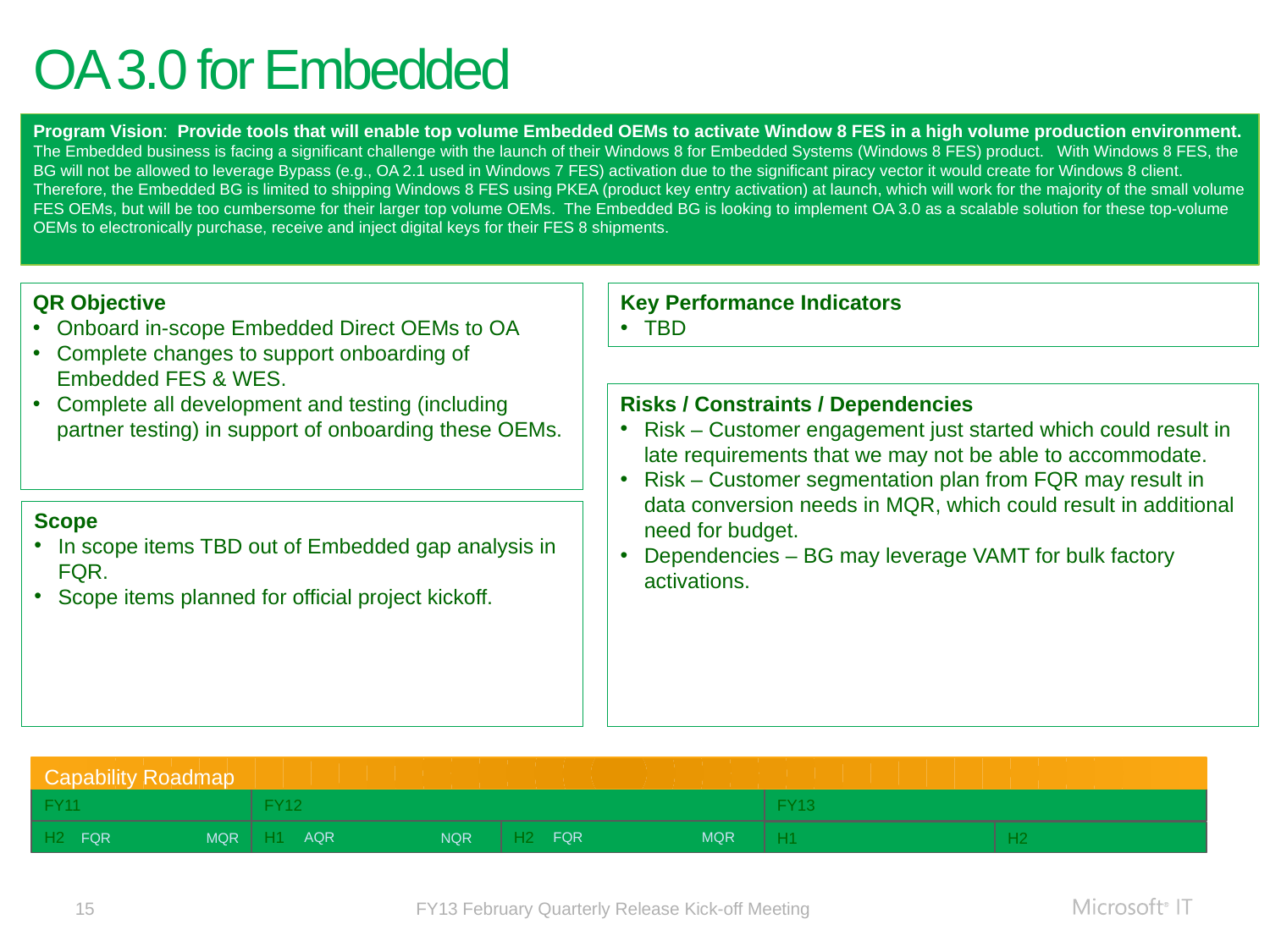

OA 3.0 for Embedded
Program Vision:  Provide tools that will enable top volume Embedded OEMs to activate Window 8 FES in a high volume production environment.
The Embedded business is facing a significant challenge with the launch of their Windows 8 for Embedded Systems (Windows 8 FES) product.   With Windows 8 FES, the BG will not be allowed to leverage Bypass (e.g., OA 2.1 used in Windows 7 FES) activation due to the significant piracy vector it would create for Windows 8 client.  Therefore, the Embedded BG is limited to shipping Windows 8 FES using PKEA (product key entry activation) at launch, which will work for the majority of the small volume FES OEMs, but will be too cumbersome for their larger top volume OEMs.  The Embedded BG is looking to implement OA 3.0 as a scalable solution for these top-volume OEMs to electronically purchase, receive and inject digital keys for their FES 8 shipments.

Key Performance Indicators
TBD
QR Objective
Onboard in-scope Embedded Direct OEMs to OA
Complete changes to support onboarding of Embedded FES & WES.
Complete all development and testing (including partner testing) in support of onboarding these OEMs.
Risks / Constraints / Dependencies
Risk – Customer engagement just started which could result in late requirements that we may not be able to accommodate.
Risk – Customer segmentation plan from FQR may result in data conversion needs in MQR, which could result in additional need for budget.
Dependencies – BG may leverage VAMT for bulk factory activations.
Scope
In scope items TBD out of Embedded gap analysis in FQR.
Scope items planned for official project kickoff.
Capability Roadmap
FY11
FY12
FY13
H2
H1
H2
AQR
FQR
MQR
H2
H1
FQR
MQR
NQR
15
FY13 February Quarterly Release Kick-off Meeting